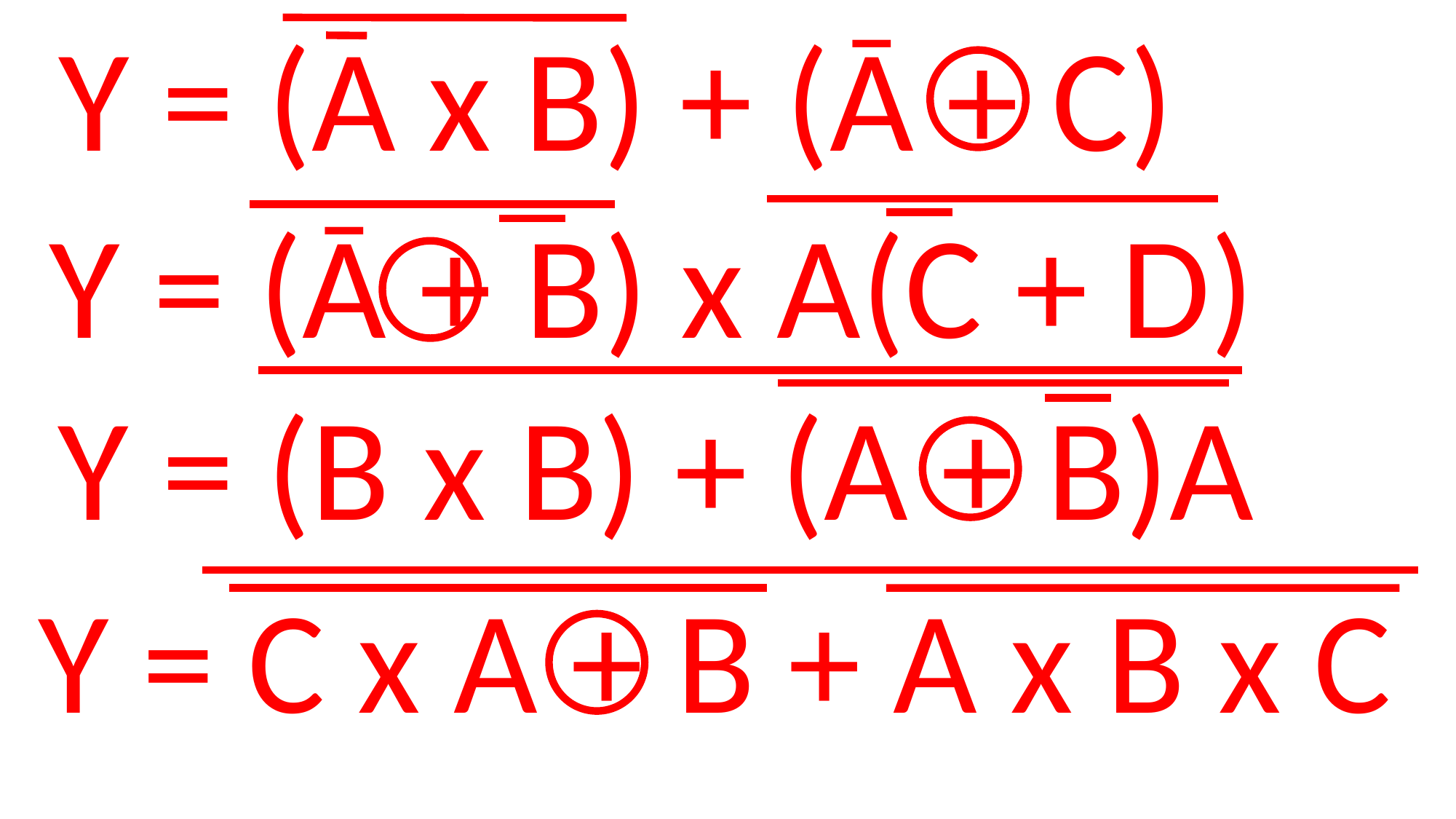

Y = (A x B) + (Ā + C)

Y = (Ā + B) x A(C + D)

Y = (B x B) + (A + B)A

Y = C x A + B + A x B x C